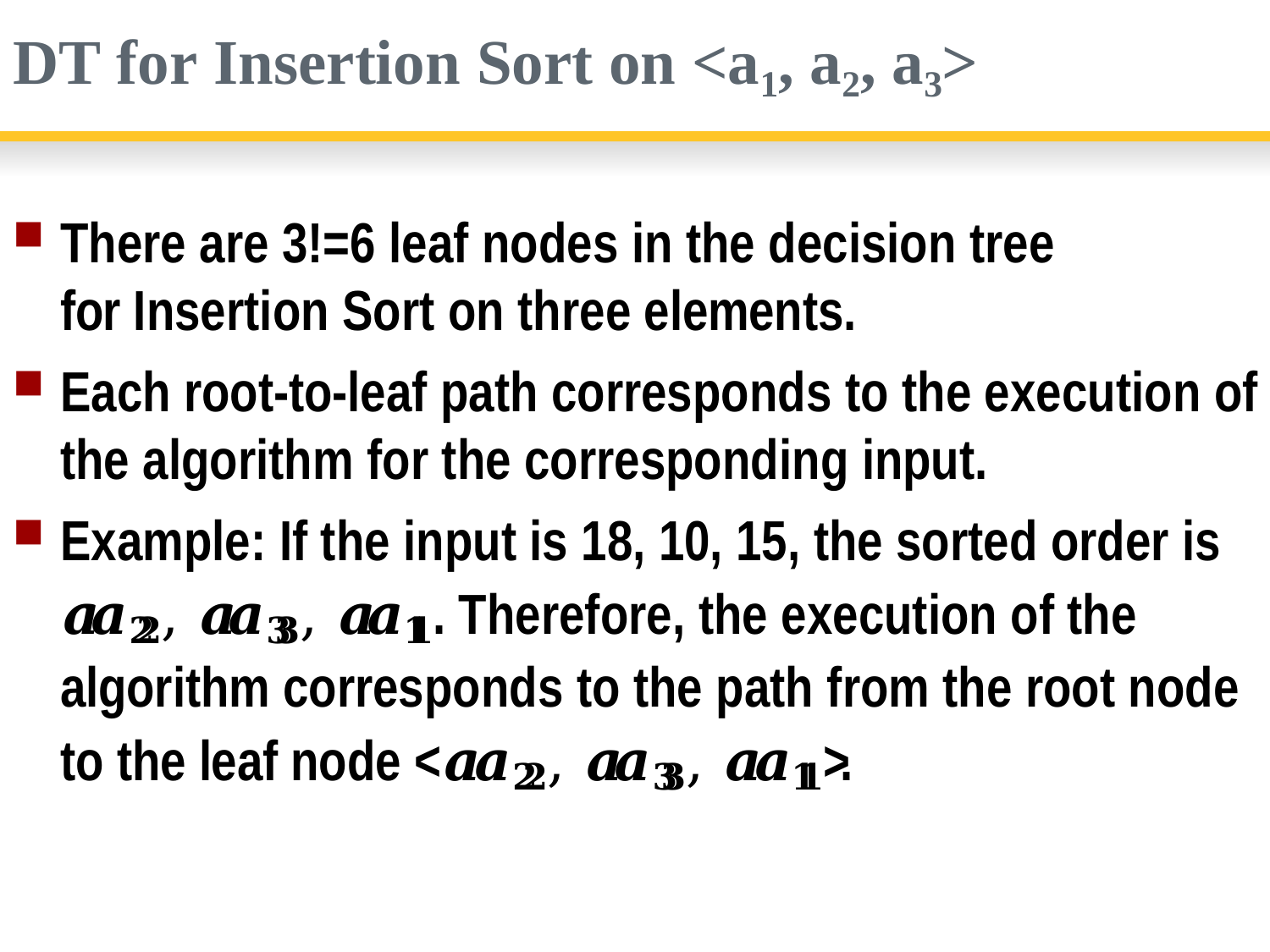

# DT for Insertion Sort on <a1, a2, a3>
There are 3!=6 leaf nodes in the decision tree for Insertion Sort on three elements.
Each root-to-leaf path corresponds to the execution of the algorithm for the corresponding input.
Example: If the input is 18, 10, 15, the sorted order is
𝒂𝒂𝟐𝟐, 𝒂𝒂𝟑𝟑, 𝒂𝒂𝟏𝟏. Therefore, the execution of the algorithm corresponds to the path from the root node to the leaf node <𝒂𝒂𝟐𝟐, 𝒂𝒂𝟑𝟑, 𝒂𝒂𝟏𝟏>.